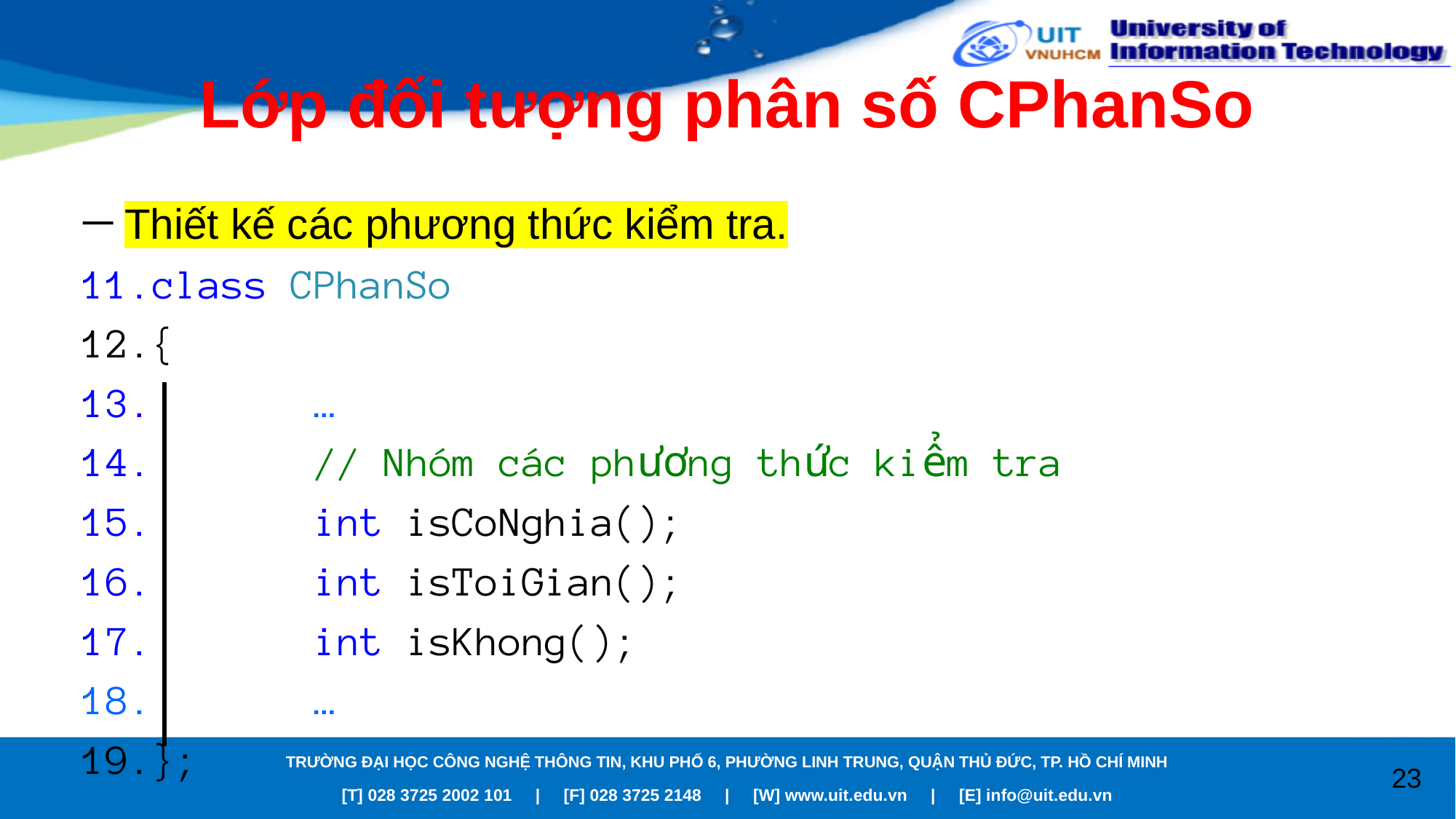

# Lớp đối tượng phân số CPhanSo
Thiết kế các phương thức kiểm tra.
class CPhanSo
{
       …
       // Nhóm các phương thức kiểm tra
       int isCoNghia();
       int isToiGian();
       int isKhong();
       …
};